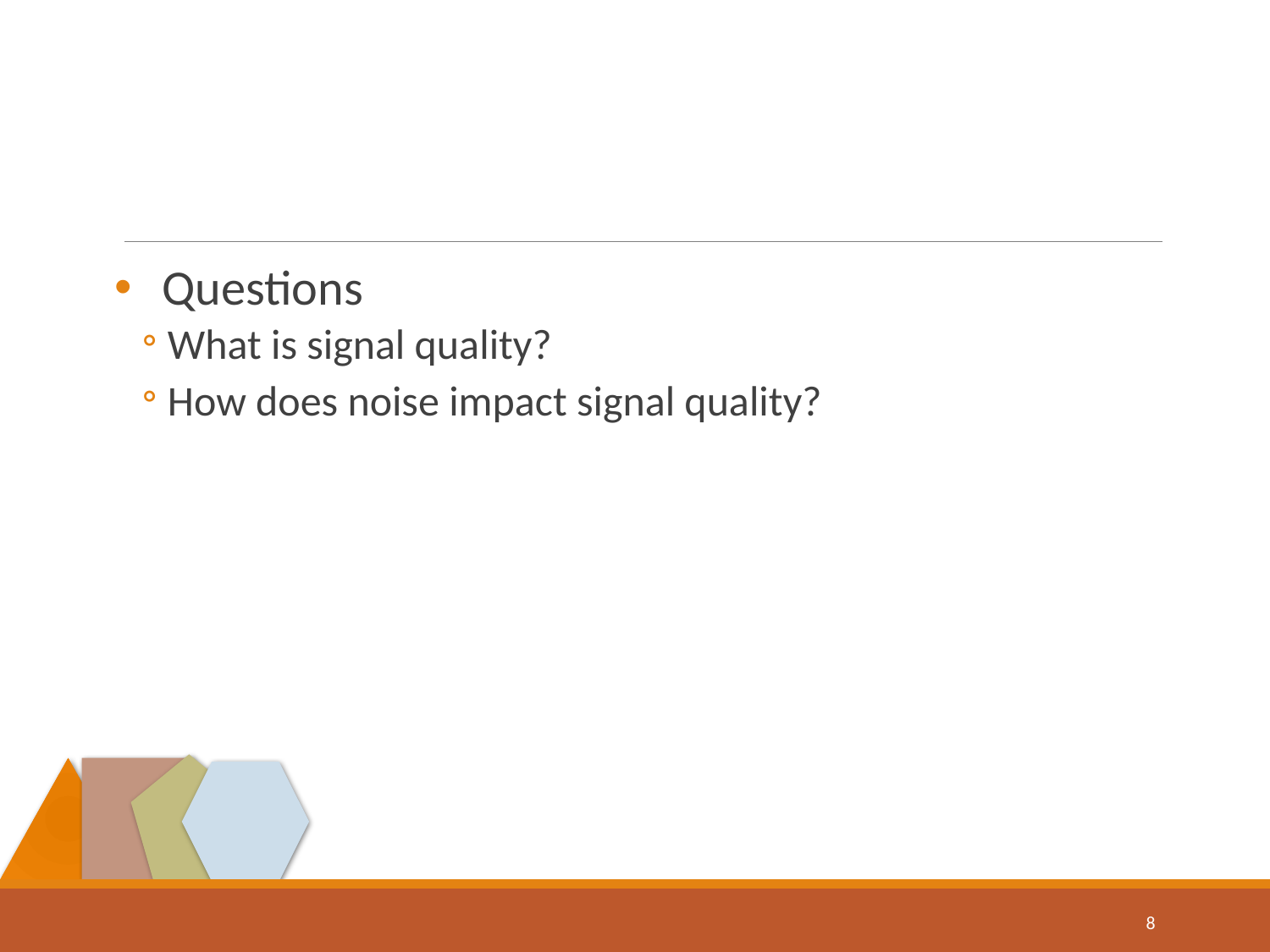

#
Questions
What is signal quality?
How does noise impact signal quality?

8